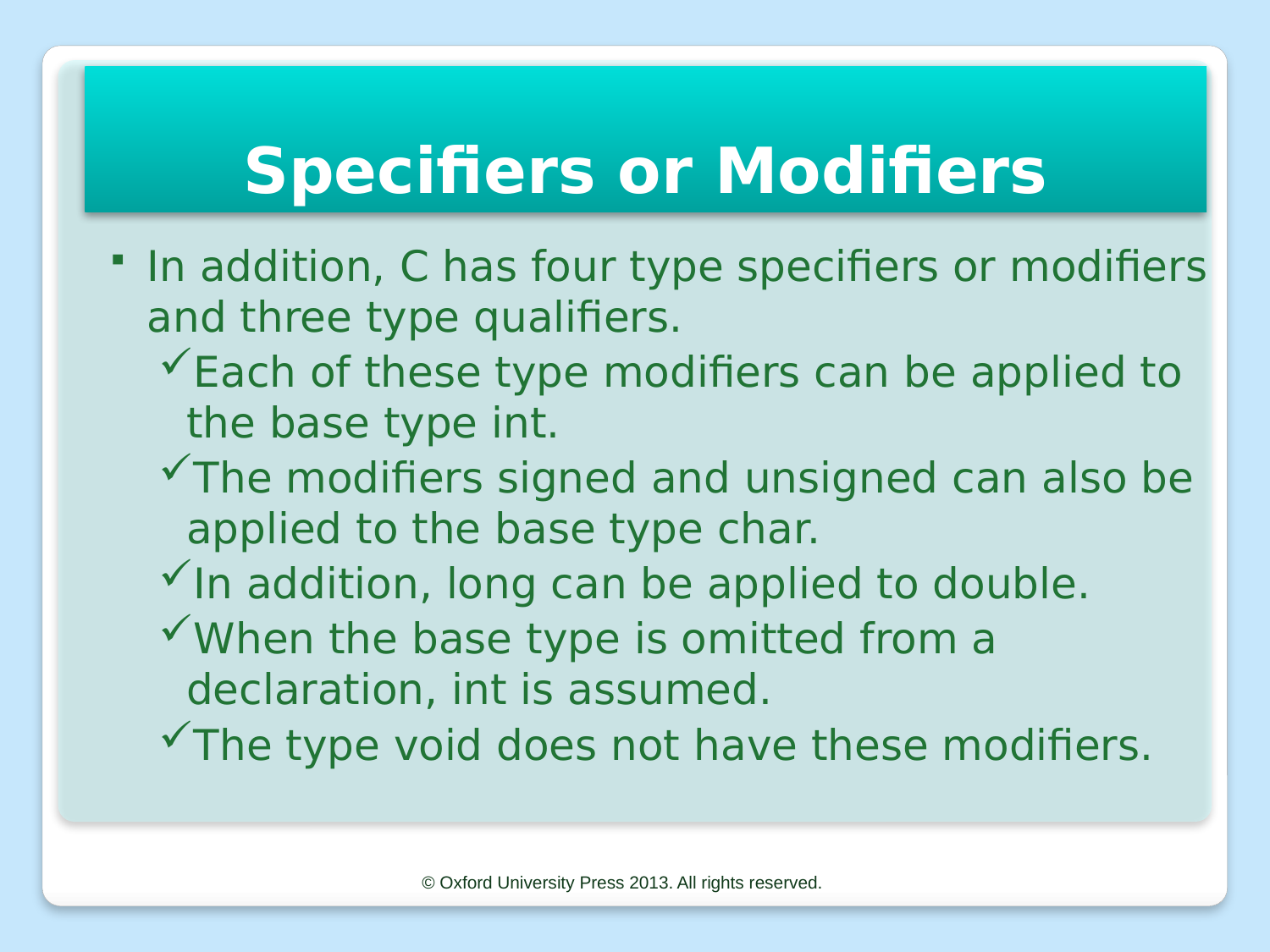

Specifiers or Modifiers
In addition, C has four type specifiers or modifiers and three type qualifiers.
Each of these type modifiers can be applied to the base type int.
The modifiers signed and unsigned can also be applied to the base type char.
In addition, long can be applied to double.
When the base type is omitted from a declaration, int is assumed.
The type void does not have these modifiers.
© Oxford University Press 2013. All rights reserved.